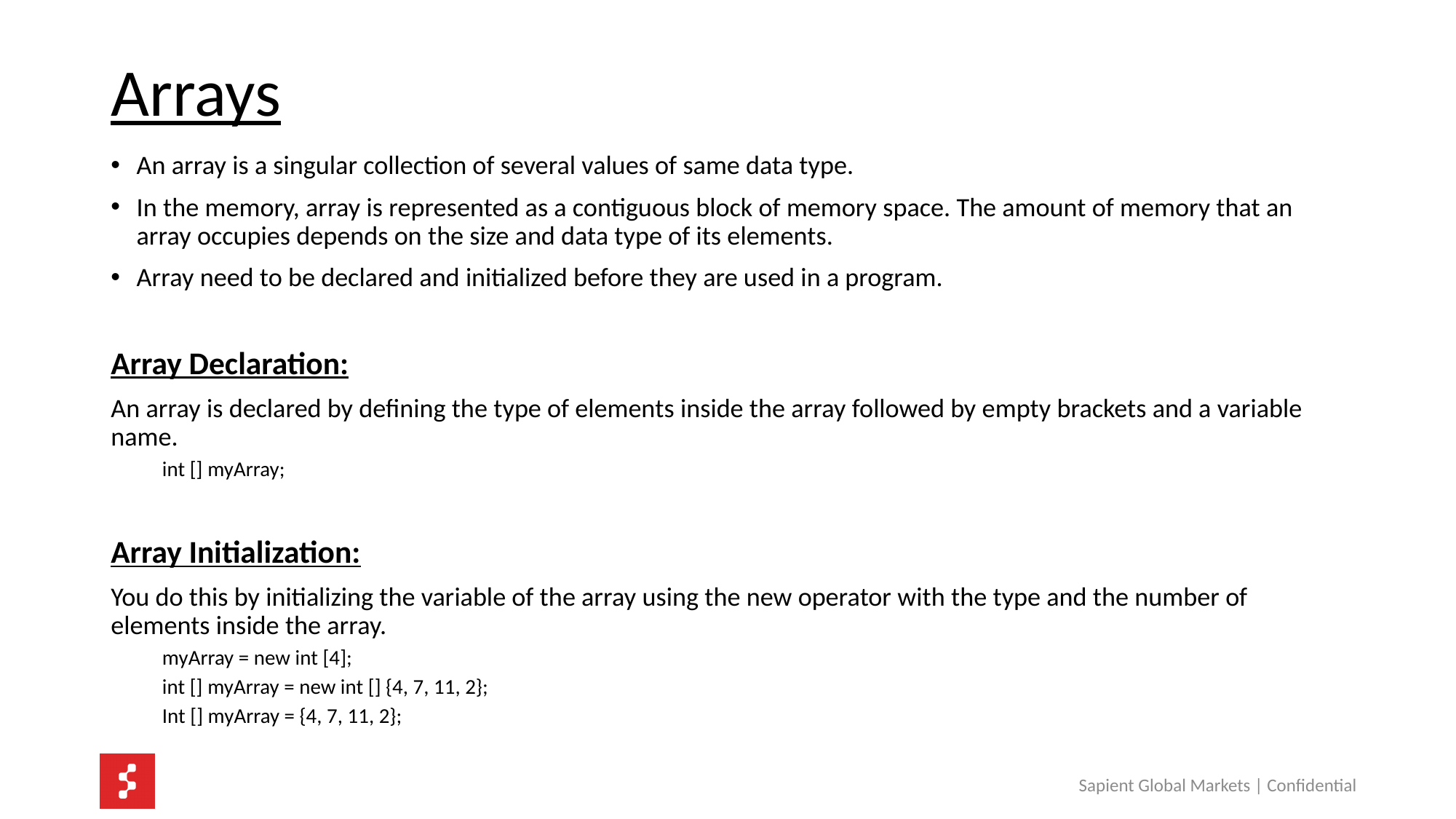

# Arrays
An array is a singular collection of several values of same data type.
In the memory, array is represented as a contiguous block of memory space. The amount of memory that an array occupies depends on the size and data type of its elements.
Array need to be declared and initialized before they are used in a program.

Array Declaration:
An array is declared by defining the type of elements inside the array followed by empty brackets and a variable name.
int [] myArray;

Array Initialization:
You do this by initializing the variable of the array using the new operator with the type and the number of elements inside the array.
myArray = new int [4];
int [] myArray = new int [] {4, 7, 11, 2};
Int [] myArray = {4, 7, 11, 2};

Sapient Global Markets | Confidential